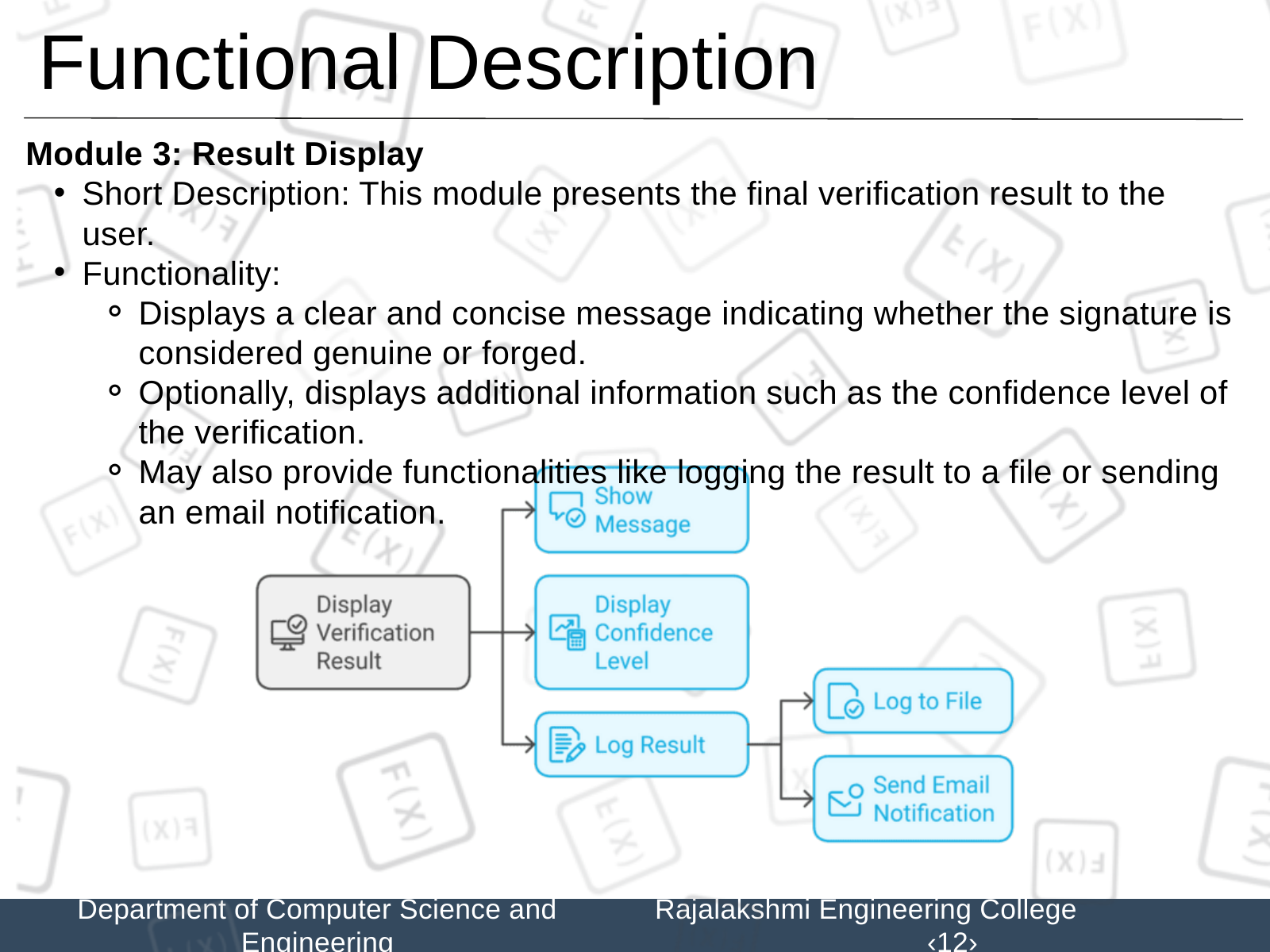

Functional Description

Module 3: Result Display
Short Description: This module presents the final verification result to the user.
Functionality:
Displays a clear and concise message indicating whether the signature is considered genuine or forged.
Optionally, displays additional information such as the confidence level of the verification.
May also provide functionalities like logging the result to a file or sending an email notification.

Department of Computer Science and Engineering

Rajalakshmi Engineering College 		‹12›